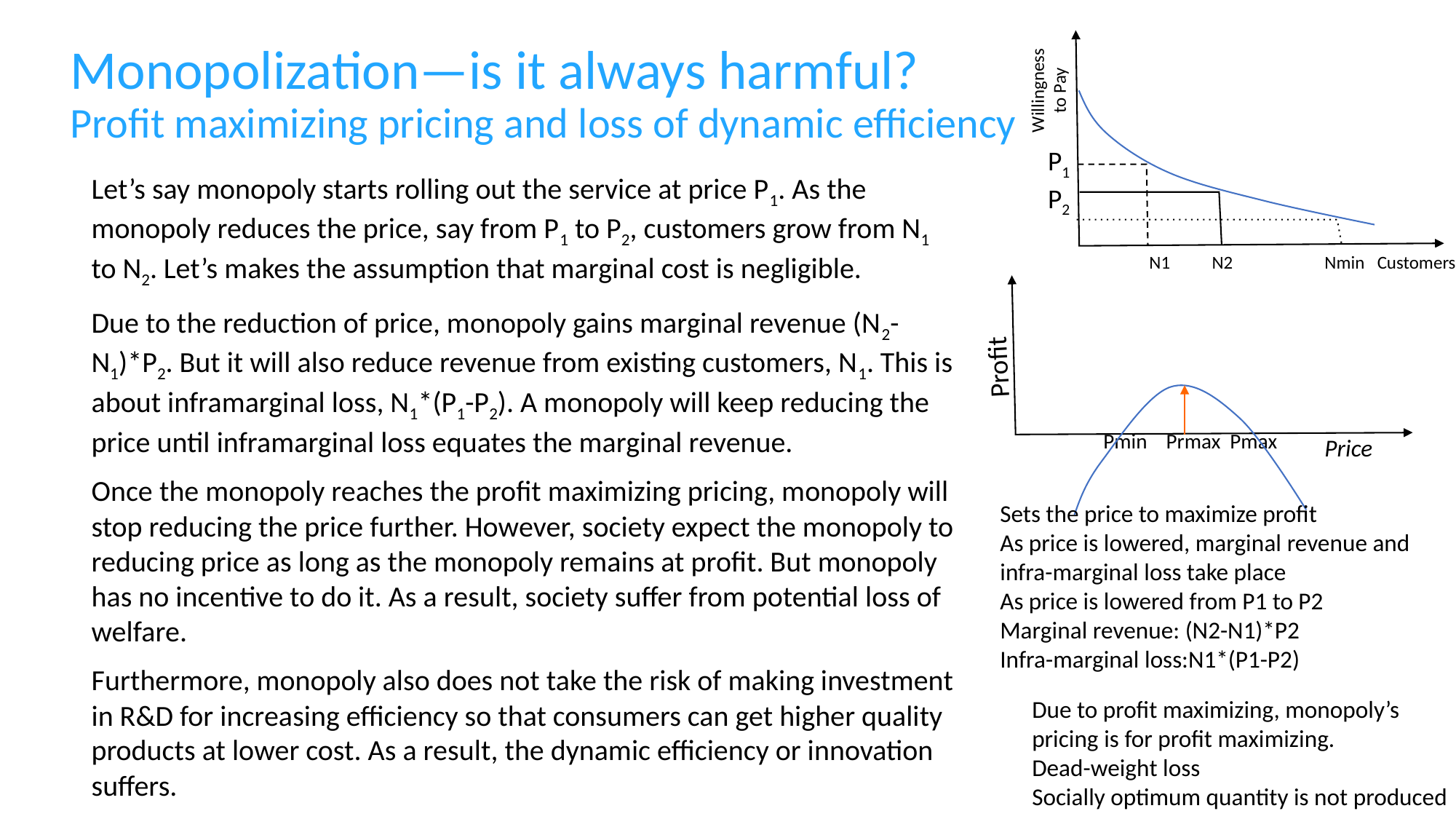

# Monopolization—is it always harmful? Profit maximizing pricing and loss of dynamic efficiency

Willingness to Pay

P1
P2
Let’s say monopoly starts rolling out the service at price P1. As the monopoly reduces the price, say from P1 to P2, customers grow from N1 to N2. Let’s makes the assumption that marginal cost is negligible.
Due to the reduction of price, monopoly gains marginal revenue (N2-N1)*P2. But it will also reduce revenue from existing customers, N1. This is about inframarginal loss, N1*(P1-P2). A monopoly will keep reducing the price until inframarginal loss equates the marginal revenue.
Once the monopoly reaches the profit maximizing pricing, monopoly will stop reducing the price further. However, society expect the monopoly to reducing price as long as the monopoly remains at profit. But monopoly has no incentive to do it. As a result, society suffer from potential loss of welfare.
Furthermore, monopoly also does not take the risk of making investment in R&D for increasing efficiency so that consumers can get higher quality products at lower cost. As a result, the dynamic efficiency or innovation suffers.

N1          N2                      Nmin   Customers

Profit

Pmin    Prmax  Pmax
Price
Sets the price to maximize profit
As price is lowered, marginal revenue and infra-marginal loss take place
As price is lowered from P1 to P2
Marginal revenue: (N2-N1)*P2
Infra-marginal loss:N1*(P1-P2)
Due to profit maximizing, monopoly’s pricing is for profit maximizing.
Dead-weight loss
Socially optimum quantity is not produced